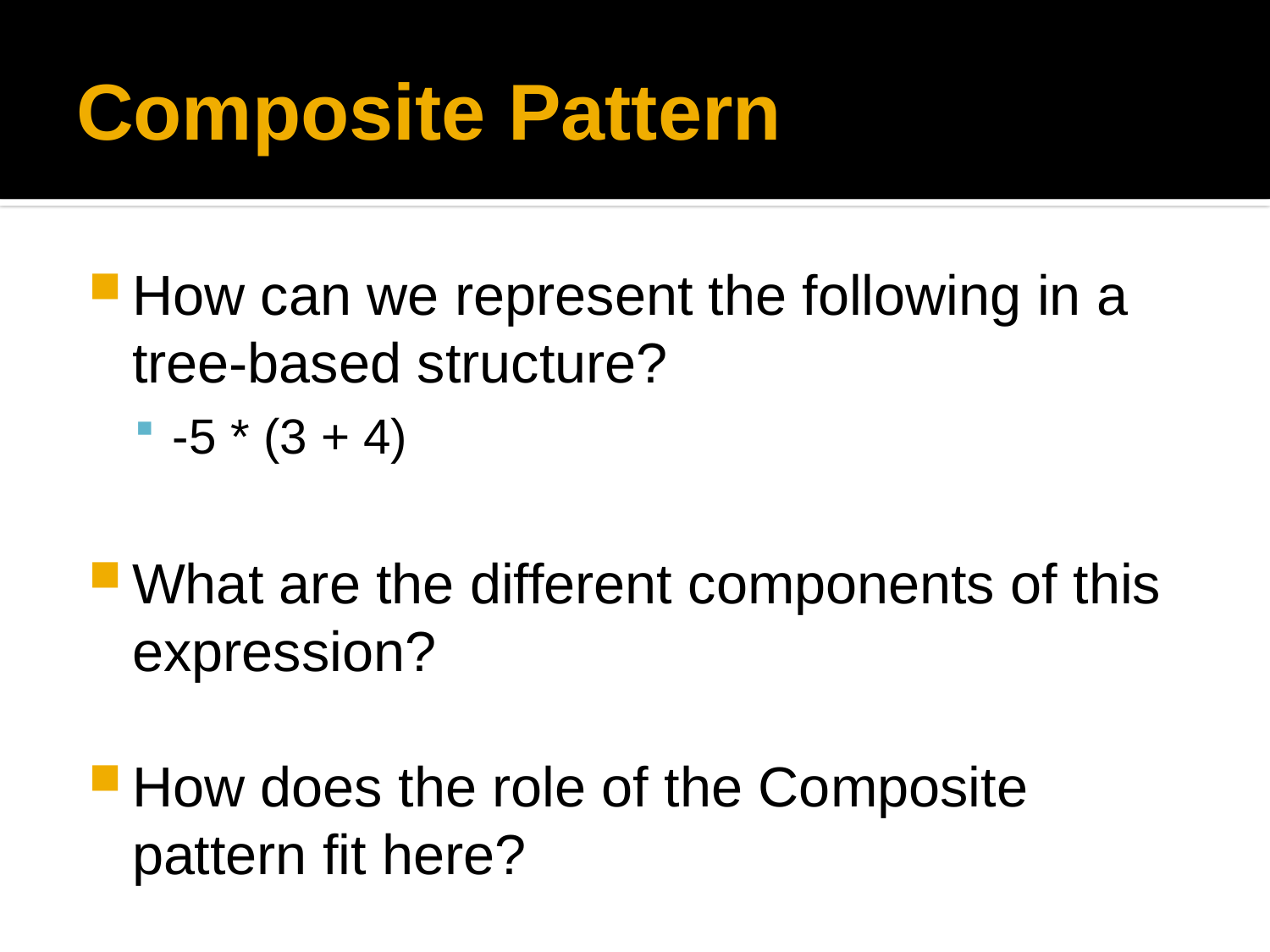

# Composite Pattern
How can we represent the following in a tree-based structure?
-5 * (3 + 4)

What are the different components of this expression?

How does the role of the Composite pattern fit here?